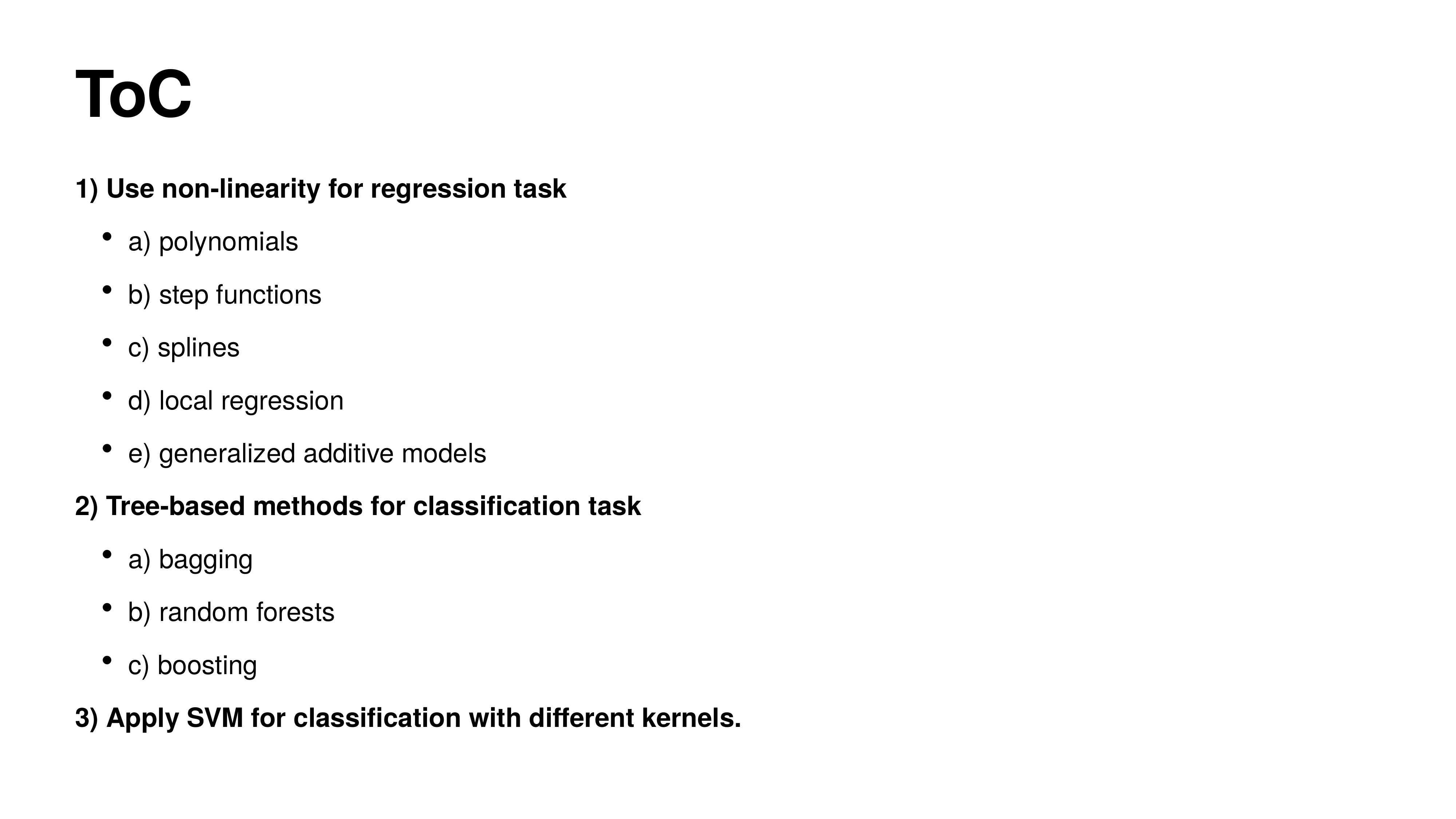

# ToC
1) Use non-linearity for regression task
a) polynomials
b) step functions
c) splines
d) local regression
e) generalized additive models
2) Tree-based methods for classification task
a) bagging
b) random forests
c) boosting
3) Apply SVM for classification with different kernels.